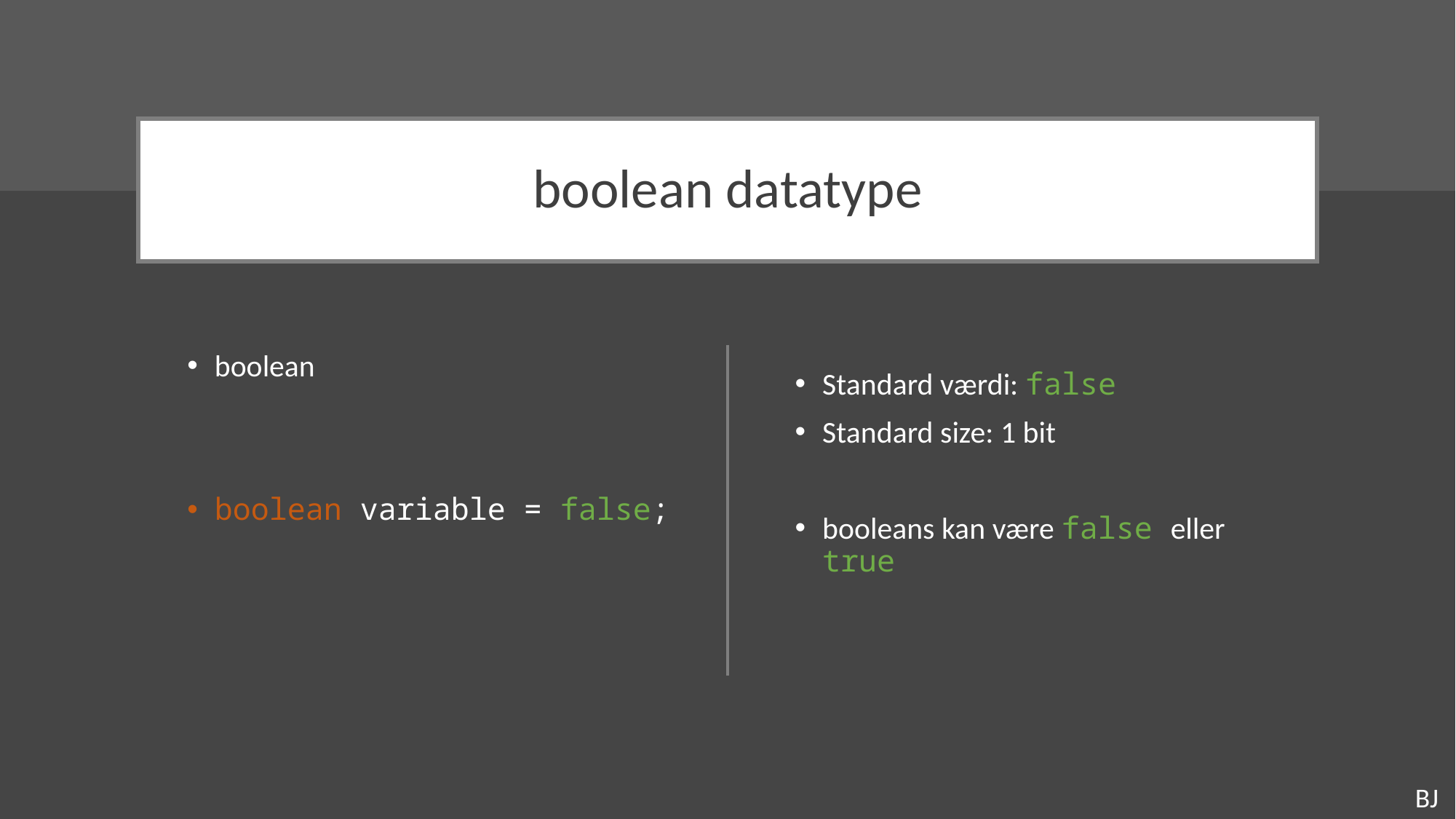

# boolean datatype
boolean

boolean variable = false;

Standard værdi: false
Standard size: 1 bit

booleans kan være false eller true

BJ